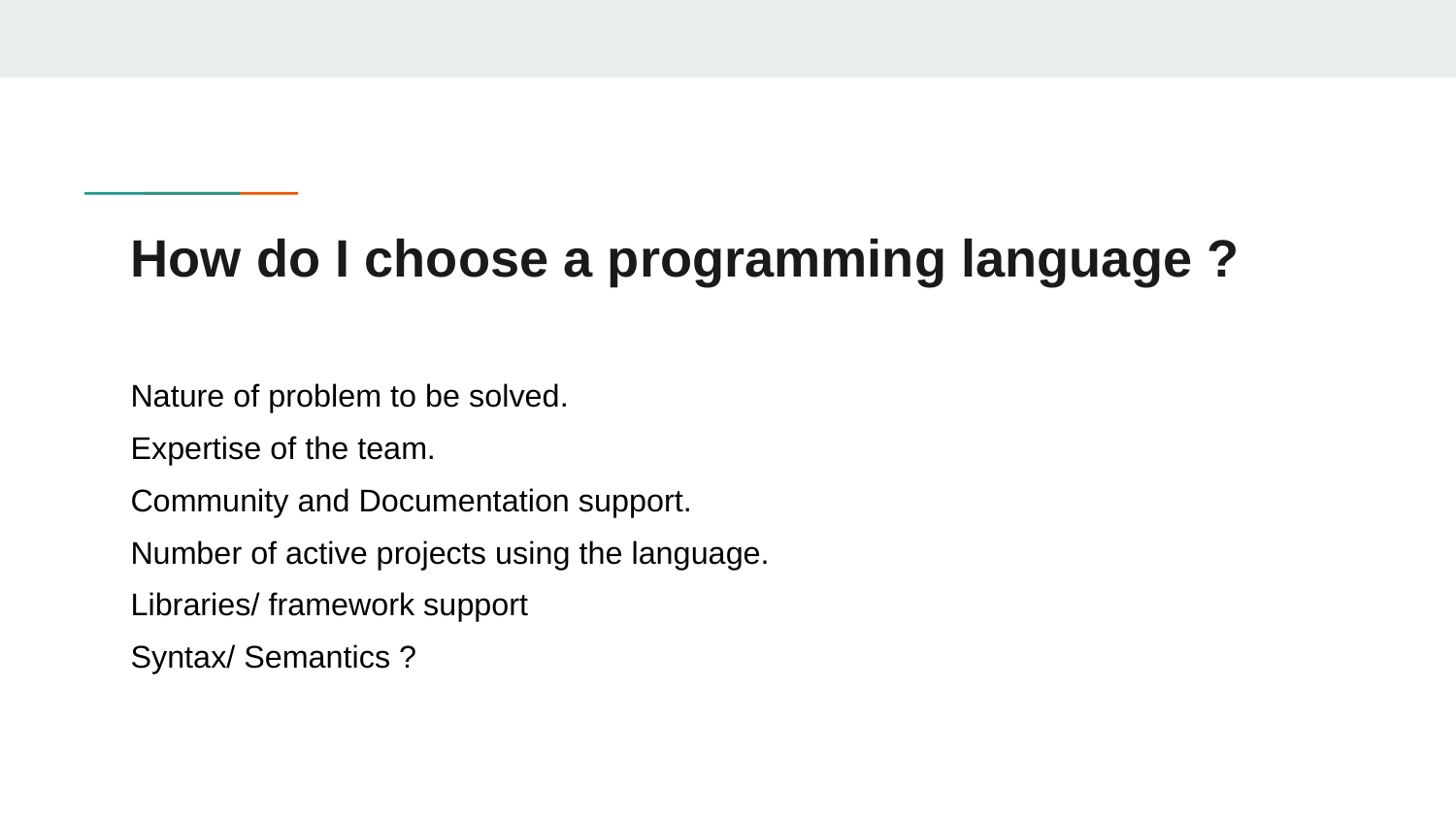

# How do I choose a programming language ?
Nature of problem to be solved.
Expertise of the team.
Community and Documentation support.
Number of active projects using the language.
Libraries/ framework support
Syntax/ Semantics ?